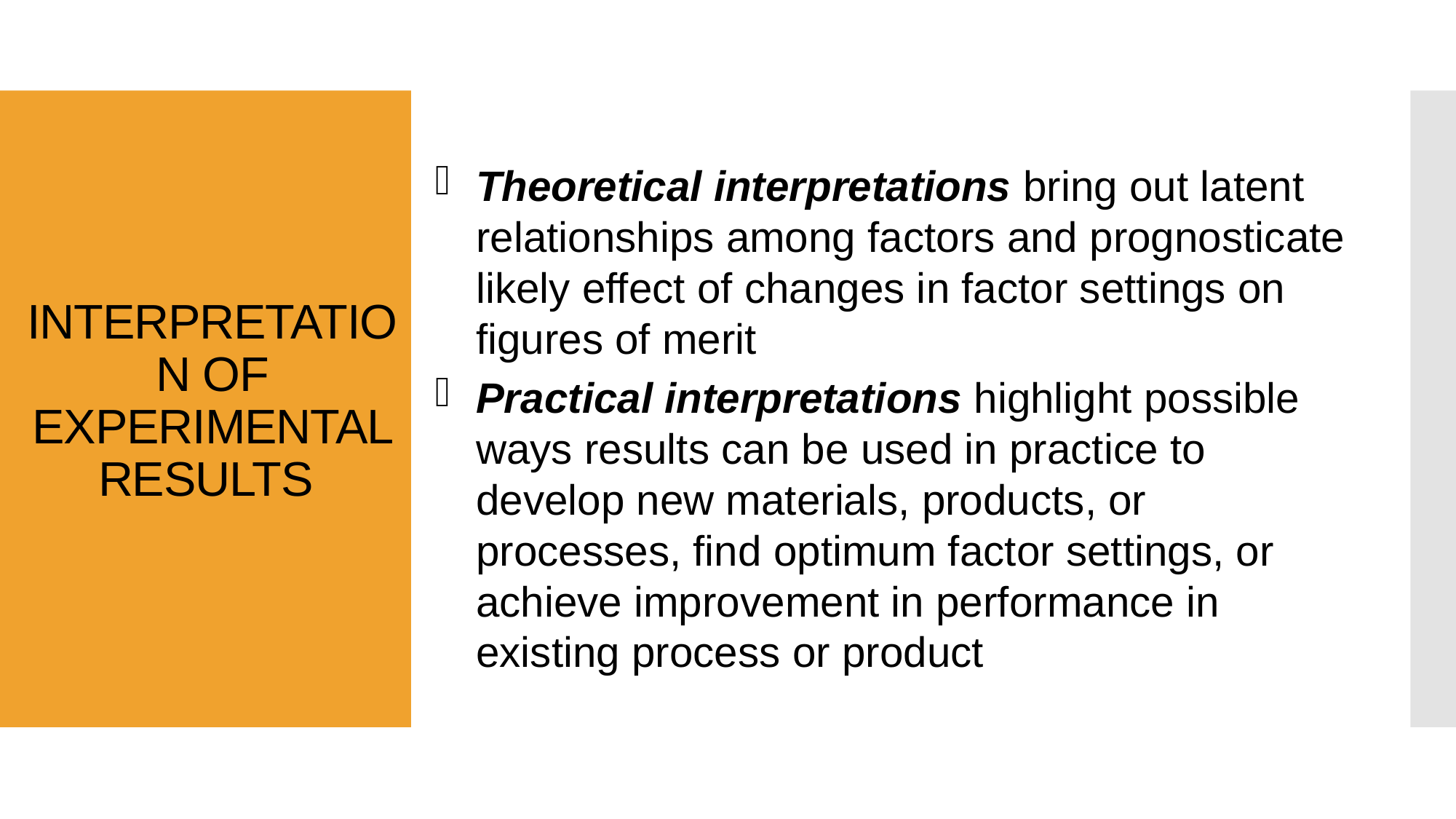

# INTERPRETATION OF EXPERIMENTAL RESULTS
Theoretical interpretations bring out latent relationships among factors and prognosticate likely effect of changes in factor settings on figures of merit
Practical interpretations highlight possible ways results can be used in practice to develop new materials, products, or processes, find optimum factor settings, or achieve improvement in performance in existing process or product